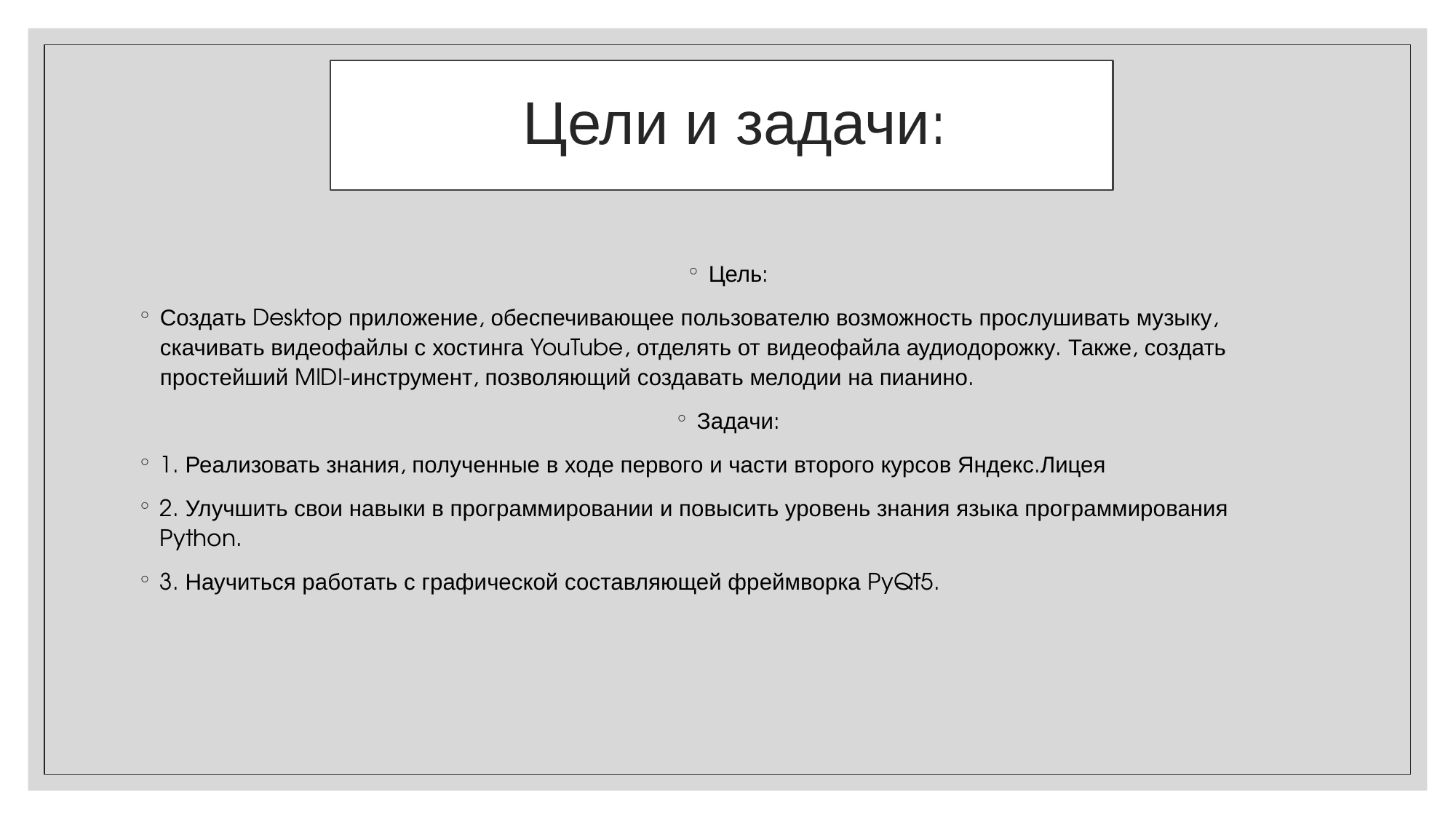

# Цели и задачи:

Цель:
Создать Desktop приложение, обеспечивающее пользователю возможность прослушивать музыку, скачивать видеофайлы с хостинга YouTube, отделять от видеофайла аудиодорожку. Также, создать простейший MIDI-инструмент, позволяющий создавать мелодии на пианино.
Задачи:
1. Реализовать знания, полученные в ходе первого и части второго курсов Яндекс.Лицея
2. Улучшить свои навыки в программировании и повысить уровень знания языка программирования Python.
3. Научиться работать с графической составляющей фреймворка PyQt5.